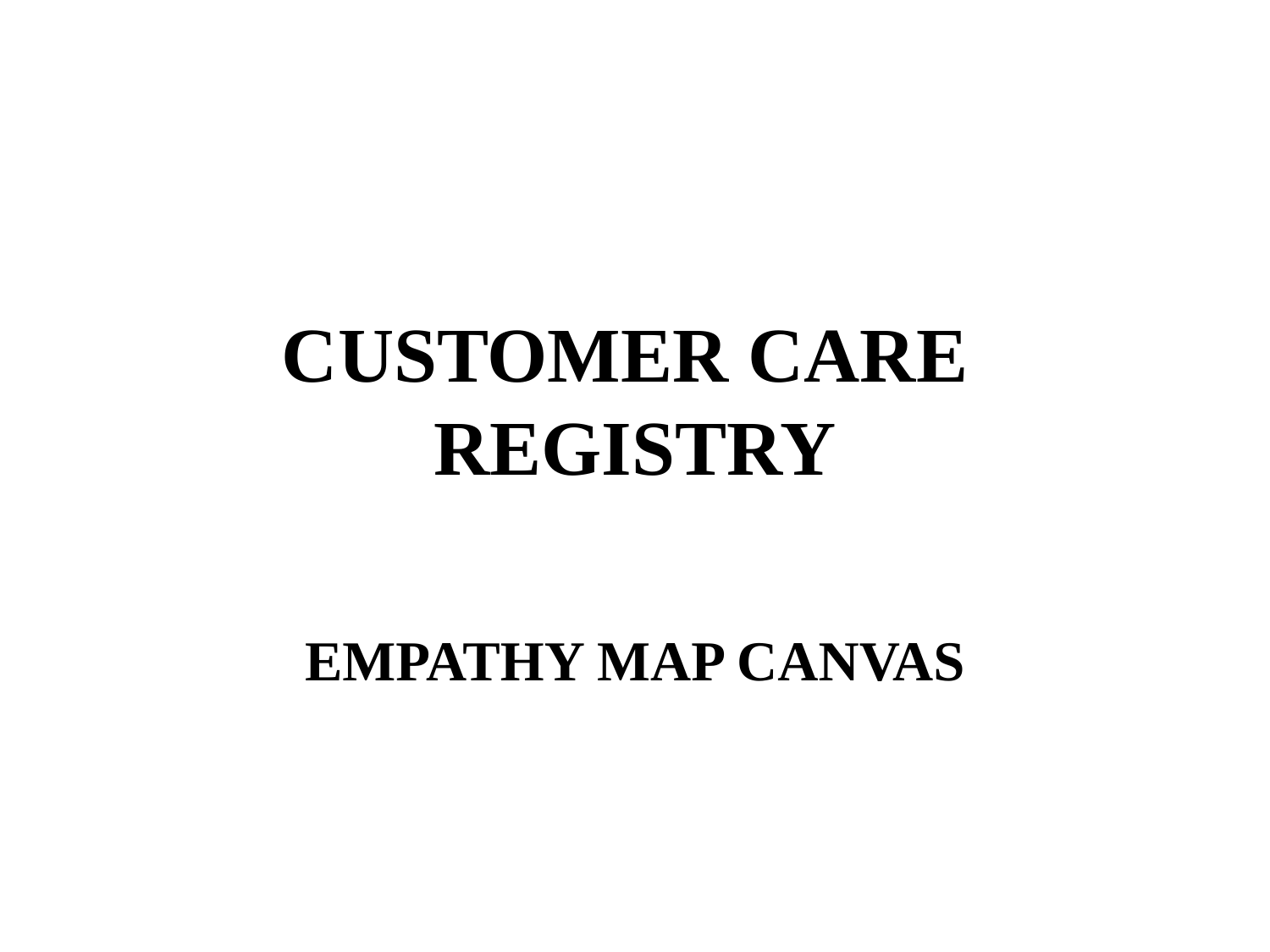

# CUSTOMER CARE REGISTRY

EMPATHY MAP CANVAS